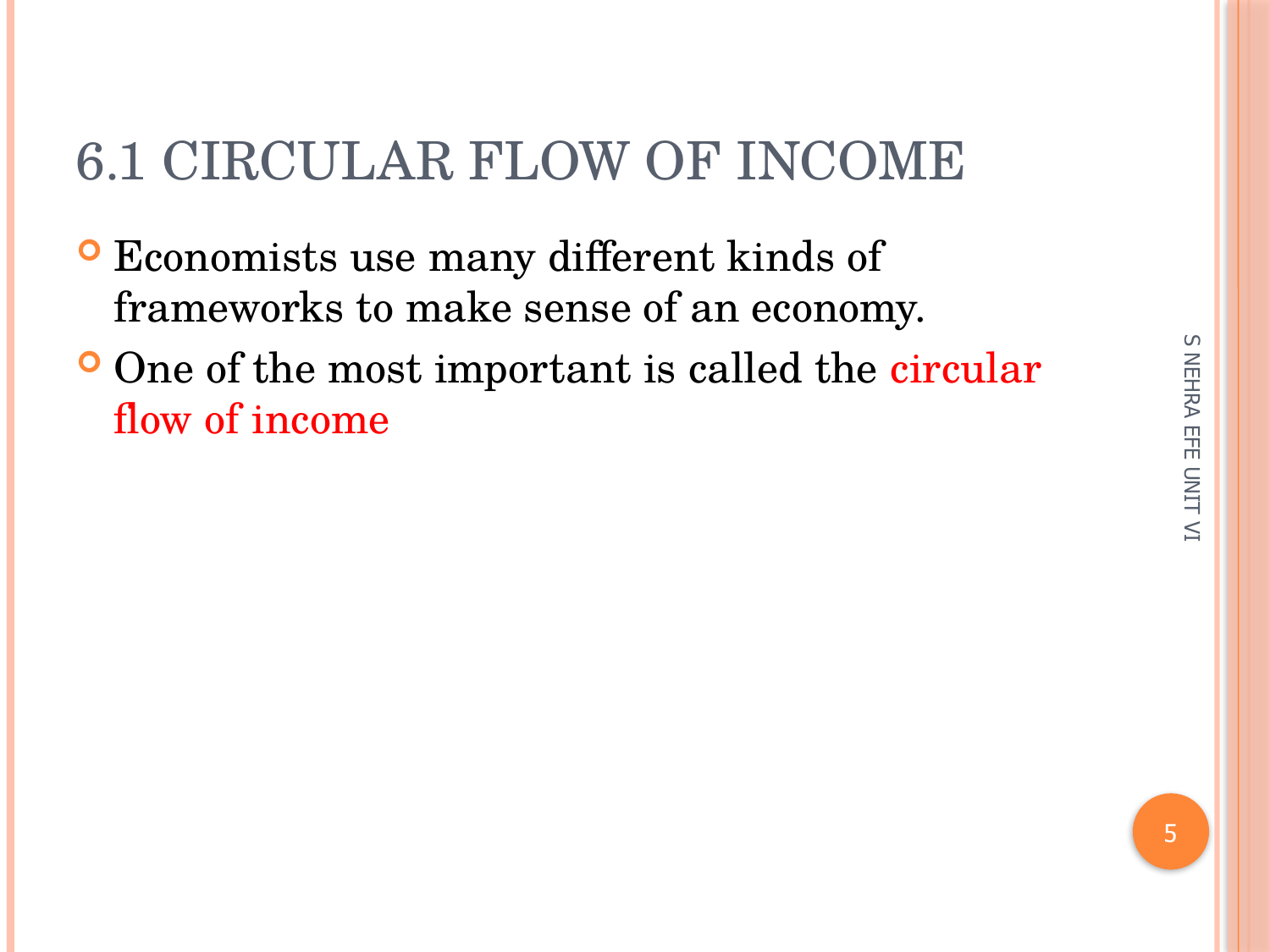

# 6.1 Circular flow of income
Economists use many different kinds of frameworks to make sense of an economy.
One of the most important is called the circular flow of income
S NEHRA EFE UNIT VI
5